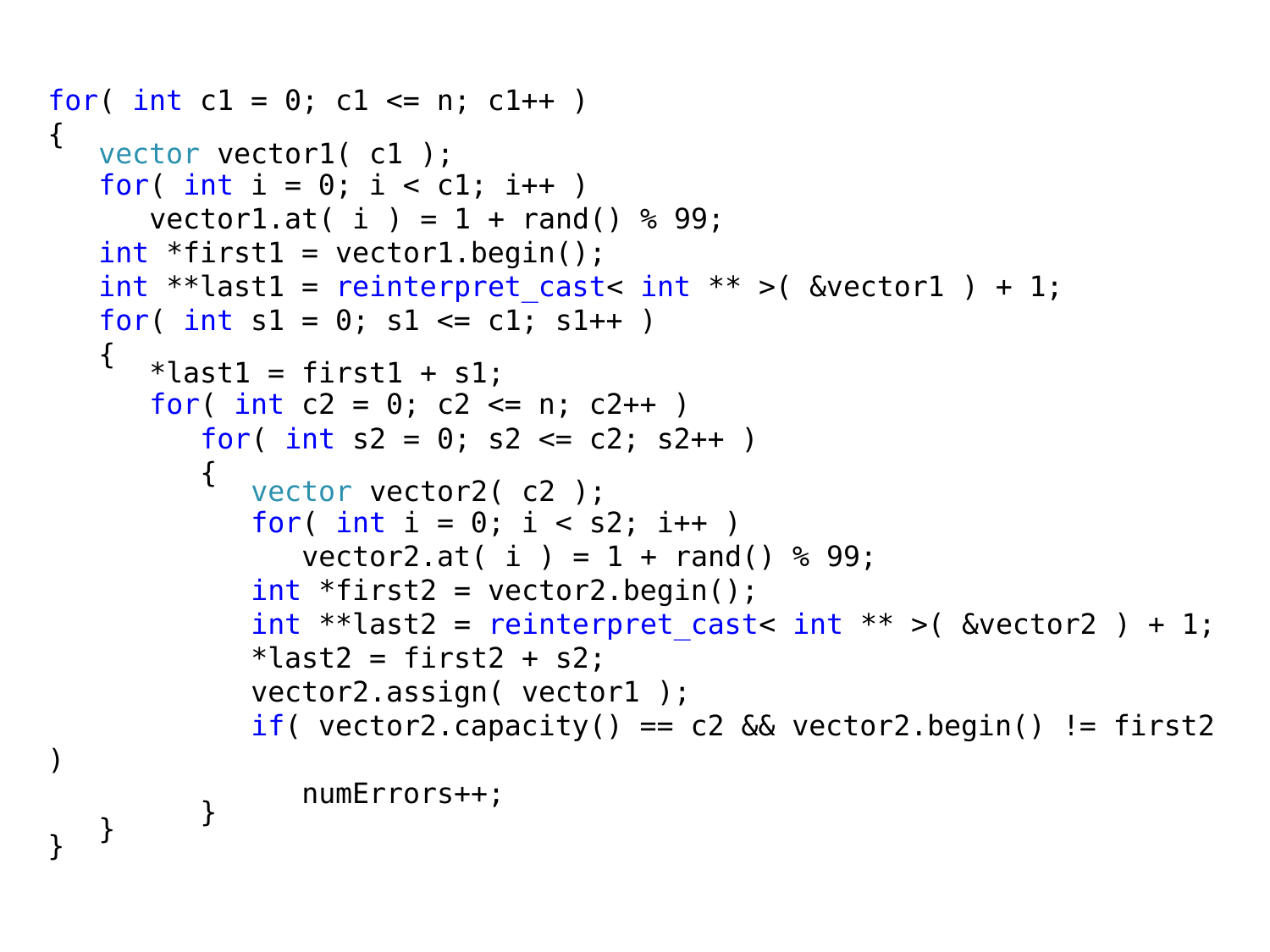

for( int c1 = 0; c1 <= n; c1++ )
{
   vector vector1( c1 );
   for( int i = 0; i < c1; i++ )
      vector1.at( i ) = 1 + rand() % 99;
   int *first1 = vector1.begin();
   int **last1 = reinterpret_cast< int ** >( &vector1 ) + 1;
   for( int s1 = 0; s1 <= c1; s1++ )
   {
      *last1 = first1 + s1;
      for( int c2 = 0; c2 <= n; c2++ )
         for( int s2 = 0; s2 <= c2; s2++ )
         {
            vector vector2( c2 );
            for( int i = 0; i < s2; i++ )
               vector2.at( i ) = 1 + rand() % 99;
            int *first2 = vector2.begin();
            int **last2 = reinterpret_cast< int ** >( &vector2 ) + 1;
            *last2 = first2 + s2;
            vector2.assign( vector1 );
            if( vector2.capacity() == c2 && vector2.begin() != first2 )
               numErrors++;
         }
   }
}